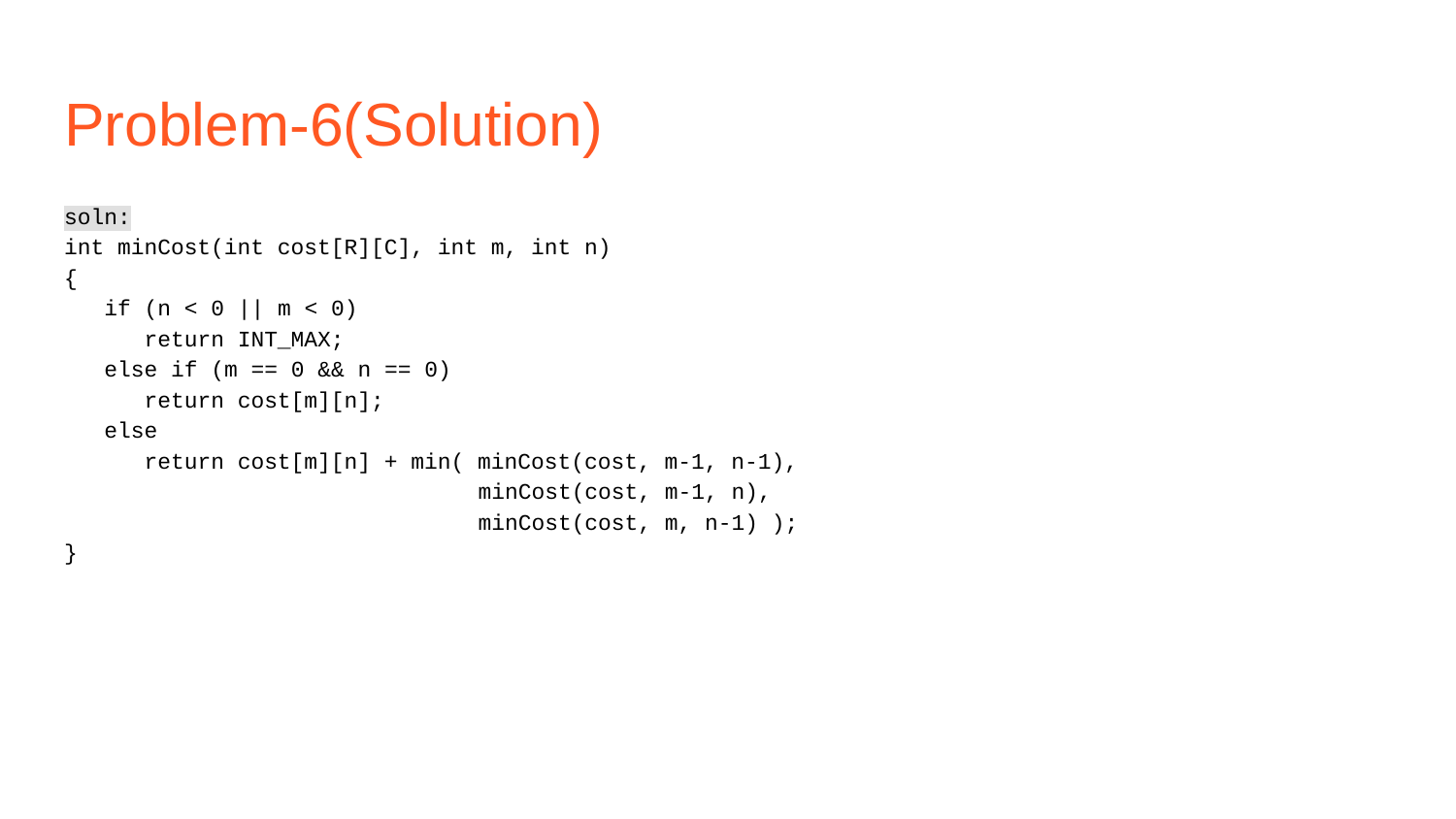

# Problem-6(Solution)
soln:
int minCost(int cost[R][C], int m, int n)
{
   if (n < 0 || m < 0)
      return INT_MAX;
   else if (m == 0 && n == 0)
      return cost[m][n];
   else
      return cost[m][n] + min( minCost(cost, m-1, n-1),
                               minCost(cost, m-1, n),
                               minCost(cost, m, n-1) );
}